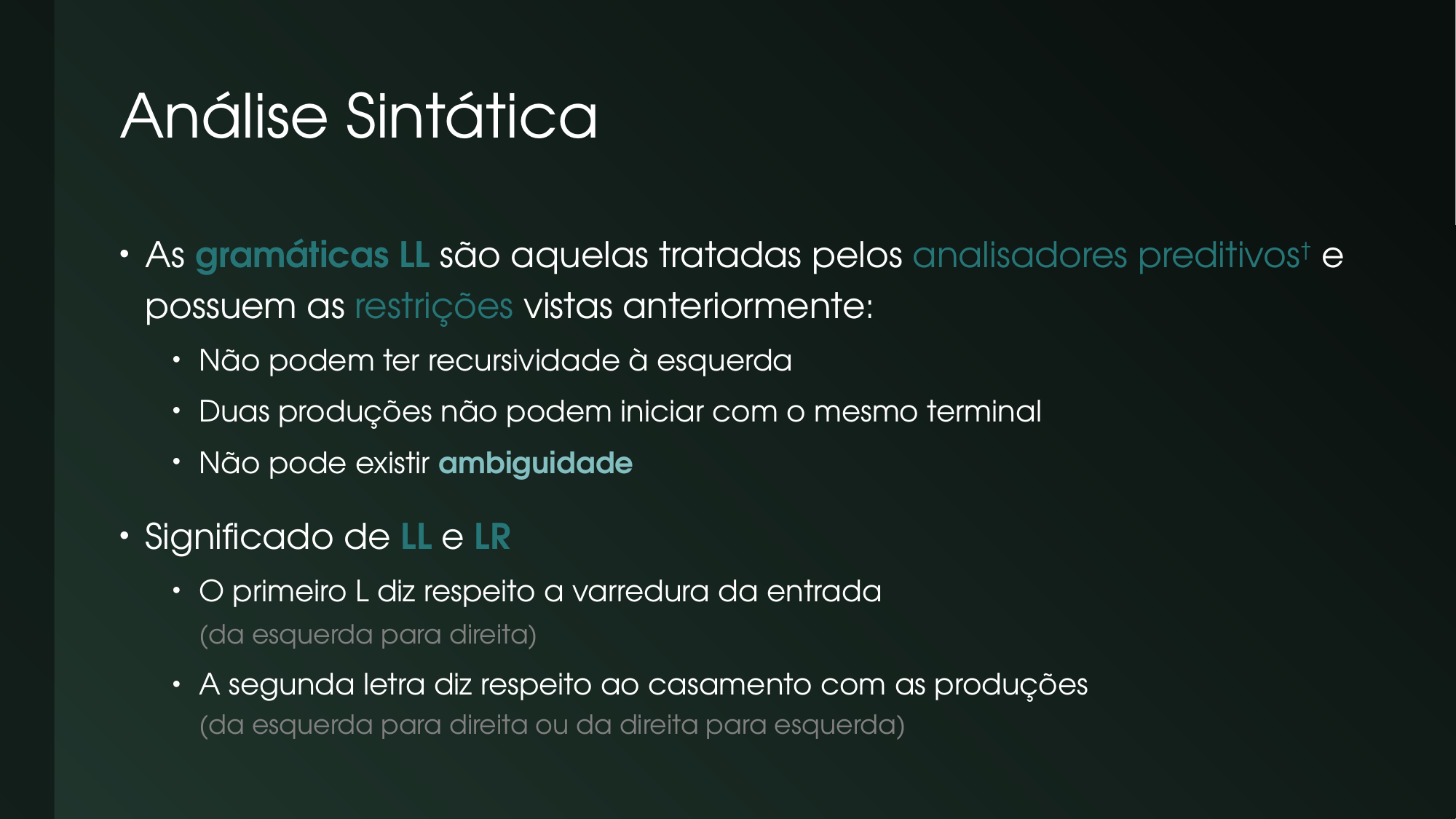

# Análise Sintática
As gramáticas LL são aquelas tratadas pelos analisadores preditivos† e possuem as restrições vistas anteriormente:
Não podem ter recursividade à esquerda
Duas produções não podem iniciar com o mesmo terminal
Não pode existir ambiguidade
Significado de LL e LR
O primeiro L diz respeito a varredura da entrada
(da esquerda para direita)
A segunda letra diz respeito ao casamento com as produções
(da esquerda para direita ou da direita para esquerda)